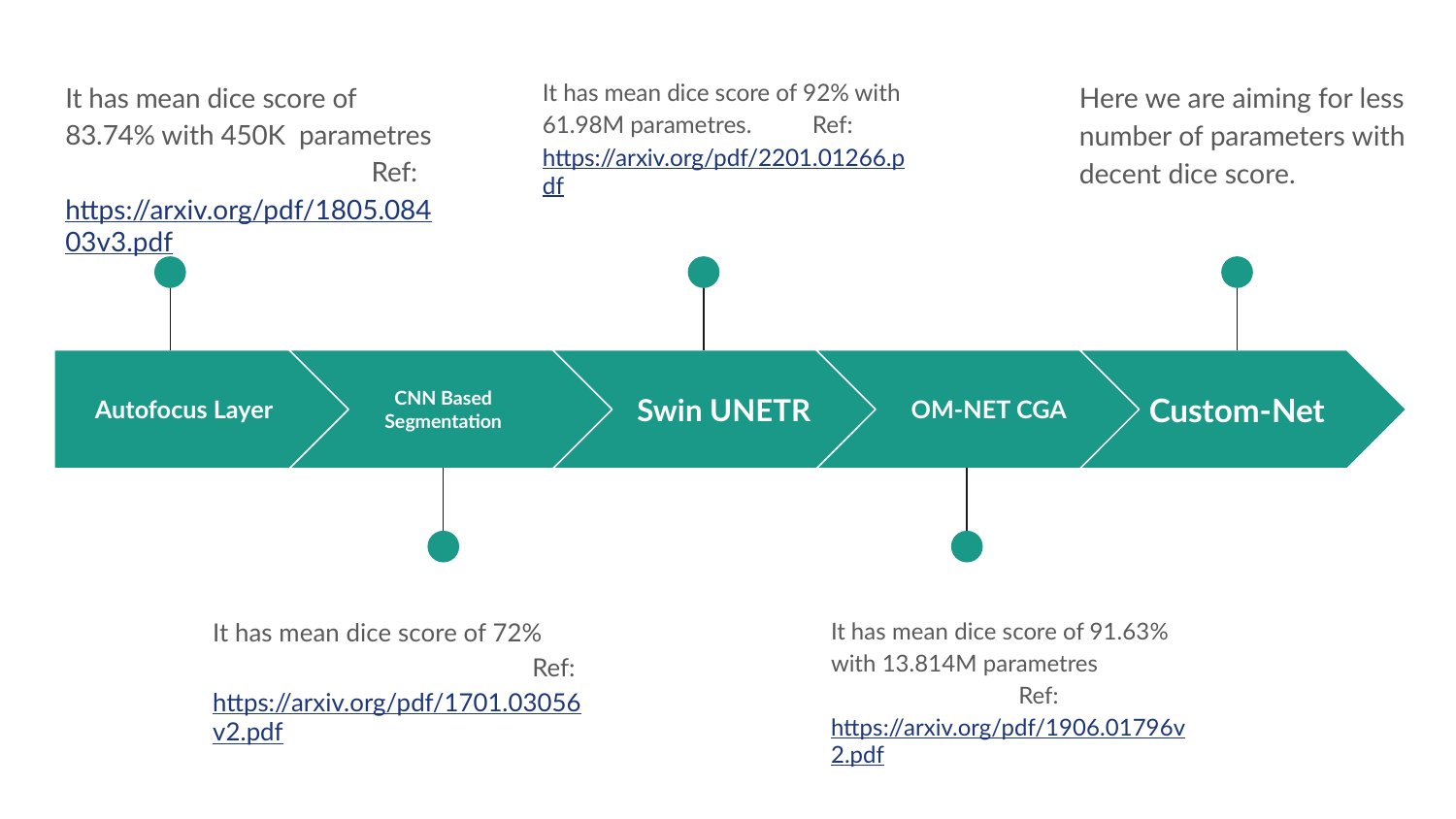

It has mean dice score of 92% with 61.98M parametres.          Ref: https://arxiv.org/pdf/2201.01266.pdf
Here we are aiming for less number of parameters with decent dice score.
It has mean dice score of 83.74% with 450K  parametres                                               Ref: https://arxiv.org/pdf/1805.08403v3.pdf

Autofocus Layer
CNN Based Segmentation
Swin UNETR
OM-NET CGA
Custom-Net

It has mean dice score of 72%                                                        Ref: https://arxiv.org/pdf/1701.03056v2.pdf
It has mean dice score of 91.63% with 13.814M parametres                                               Ref: https://arxiv.org/pdf/1906.01796v2.pdf